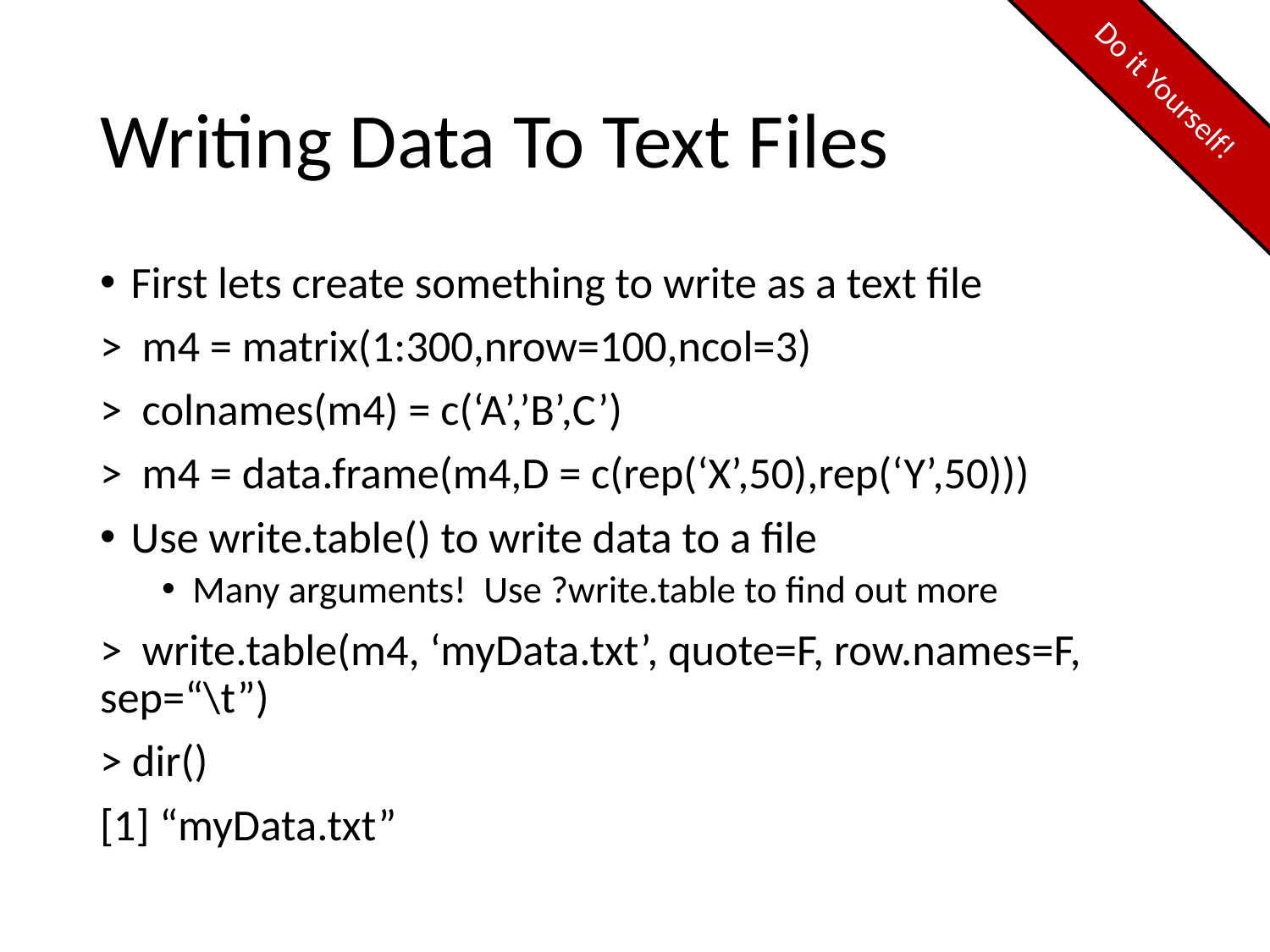

Do it Yourself!
# Writing Data To Text Files
First lets create something to write as a text file
>  m4 = matrix(1:300,nrow=100,ncol=3)
>  colnames(m4) = c(‘A’,’B’,C’)
>  m4 = data.frame(m4,D = c(rep(‘X’,50),rep(‘Y’,50)))
Use write.table() to write data to a file
Many arguments!  Use ?write.table to find out more
>  write.table(m4, ‘myData.txt’, quote=F, row.names=F, sep=“\t”)
> dir()
[1] “myData.txt”